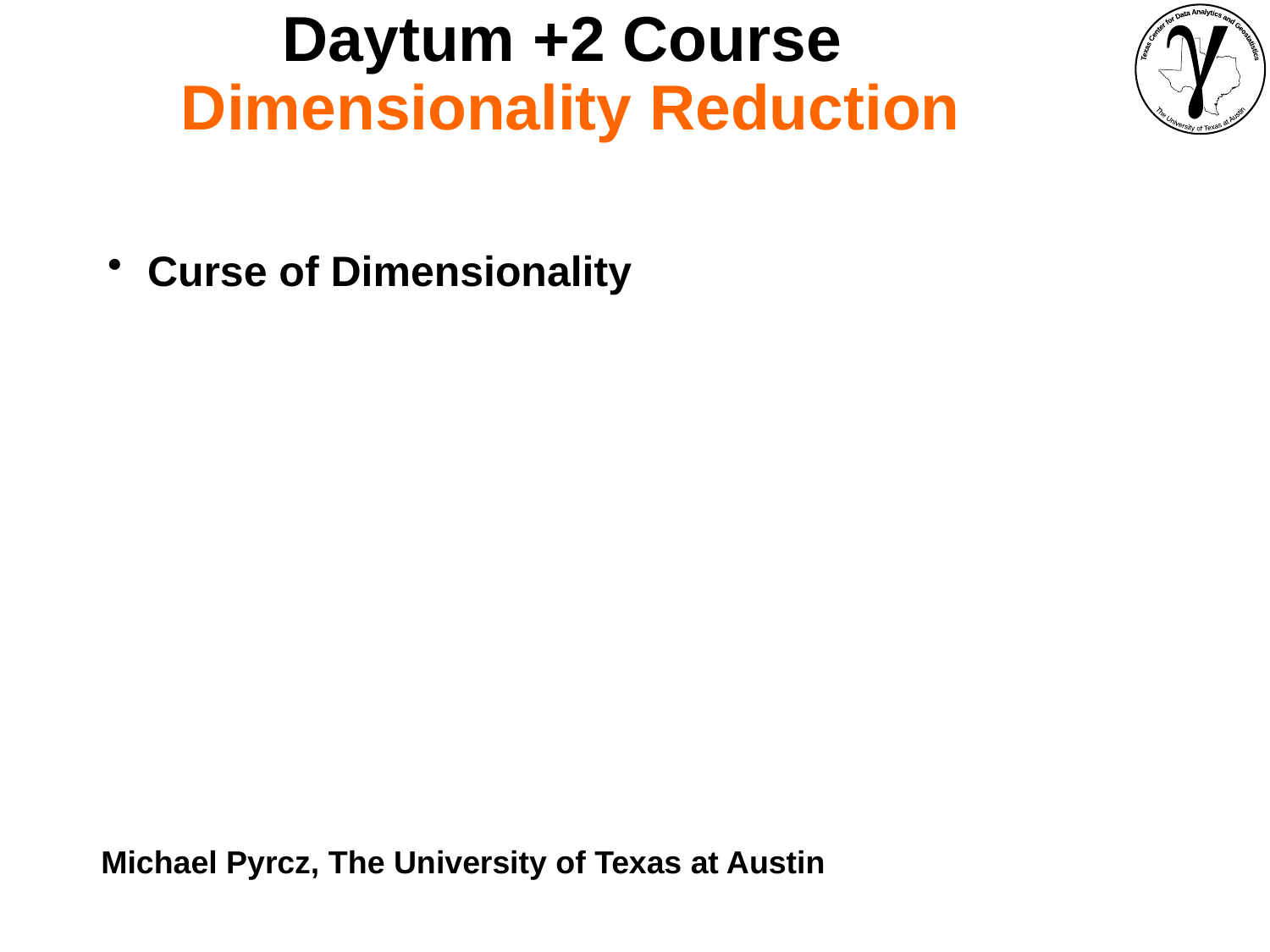

Daytum +2 Course
Dimensionality Reduction
Curse of Dimensionality
Michael Pyrcz, The University of Texas at Austin